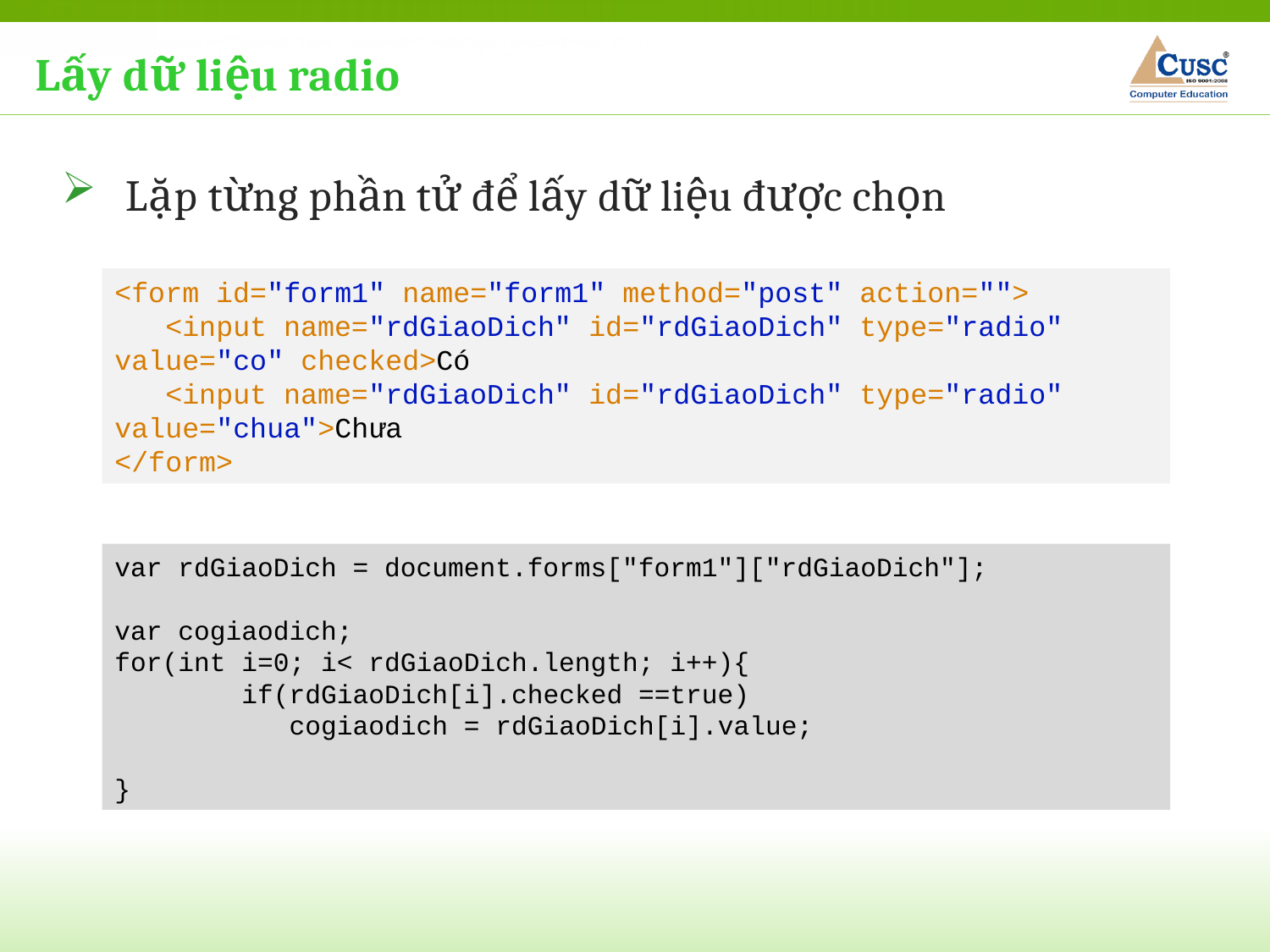

Lấy dữ liệu radio
Lặp từng phần tử để lấy dữ liệu được chọn
<form id="form1" name="form1" method="post" action="">
   <input name="rdGiaoDich" id="rdGiaoDich" type="radio" value="co" checked>Có
   <input name="rdGiaoDich" id="rdGiaoDich" type="radio" value="chua">Chưa
</form>
var rdGiaoDich = document.forms["form1"]["rdGiaoDich"];

var cogiaodich;
for(int i=0; i< rdGiaoDich.length; i++){
	if(rdGiaoDich[i].checked ==true)
	   cogiaodich = rdGiaoDich[i].value;

}